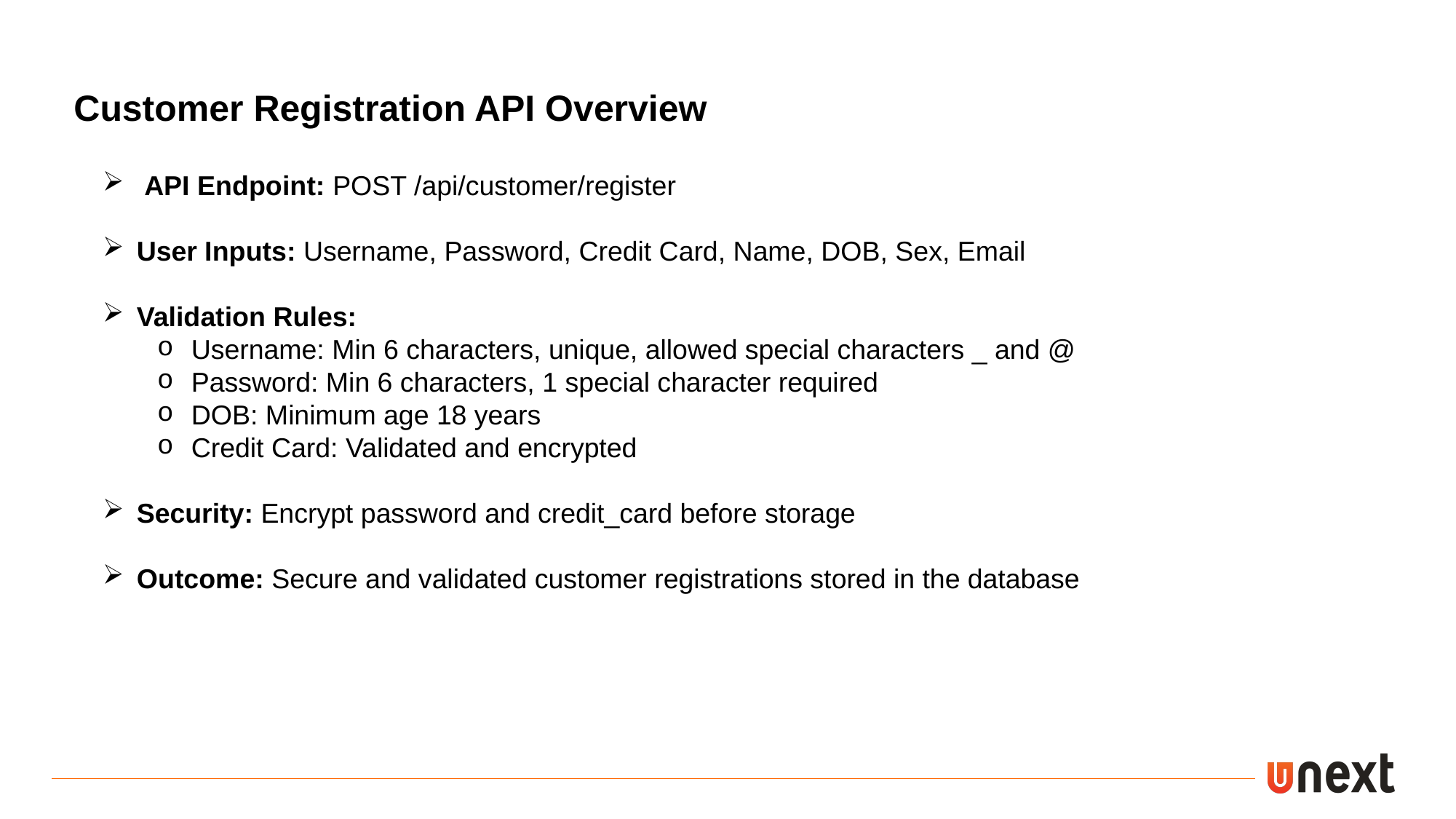

Customer Registration API Overview

 API Endpoint: POST /api/customer/register

User Inputs: Username, Password, Credit Card, Name, DOB, Sex, Email

Validation Rules:
Username: Min 6 characters, unique, allowed special characters _ and @
Password: Min 6 characters, 1 special character required
DOB: Minimum age 18 years
Credit Card: Validated and encrypted

Security: Encrypt password and credit_card before storage

Outcome: Secure and validated customer registrations stored in the database